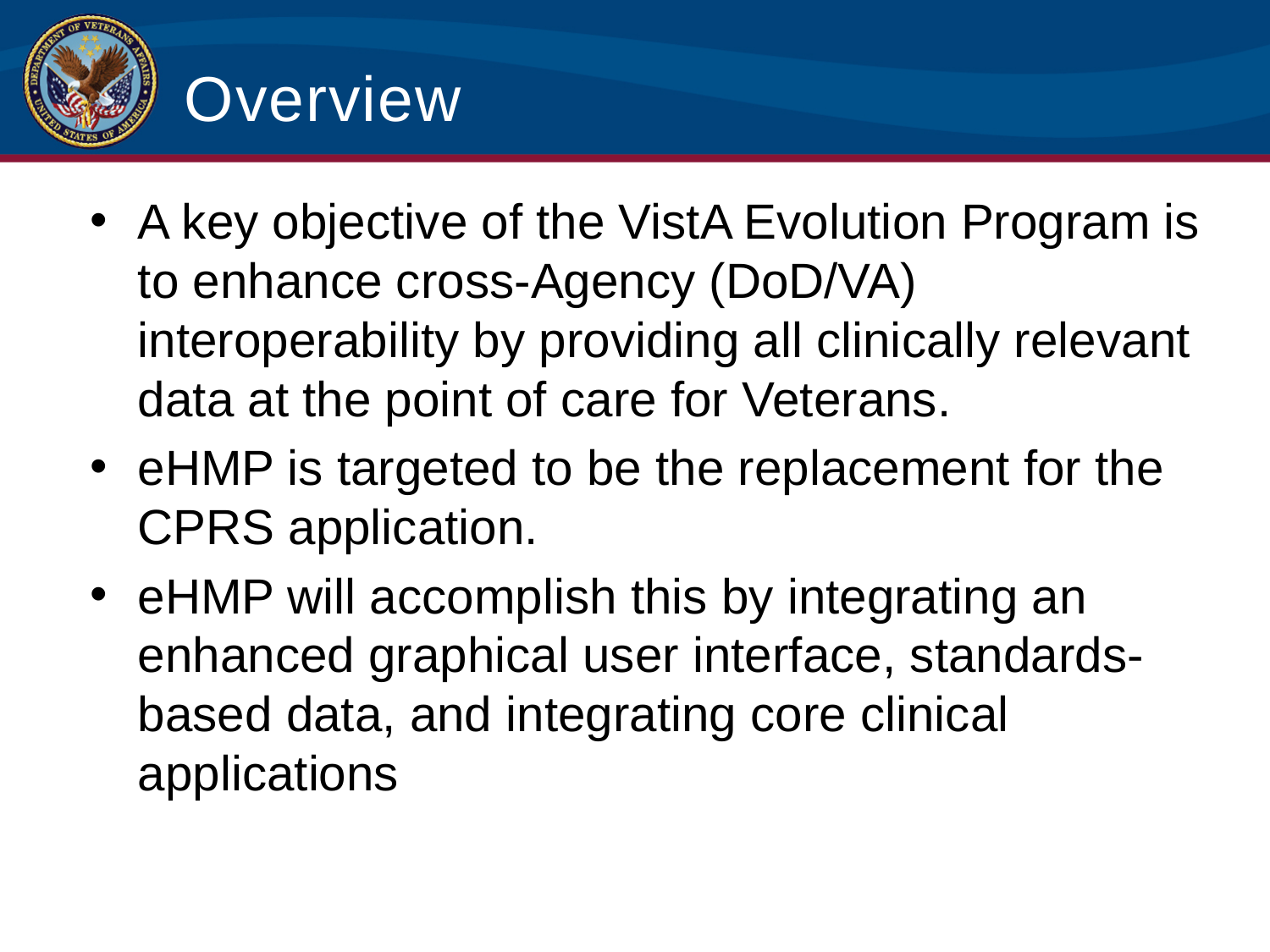

# Overview
A key objective of the VistA Evolution Program is to enhance cross-Agency (DoD/VA) interoperability by providing all clinically relevant data at the point of care for Veterans.
eHMP is targeted to be the replacement for the CPRS application.
eHMP will accomplish this by integrating an enhanced graphical user interface, standards-based data, and integrating core clinical applications